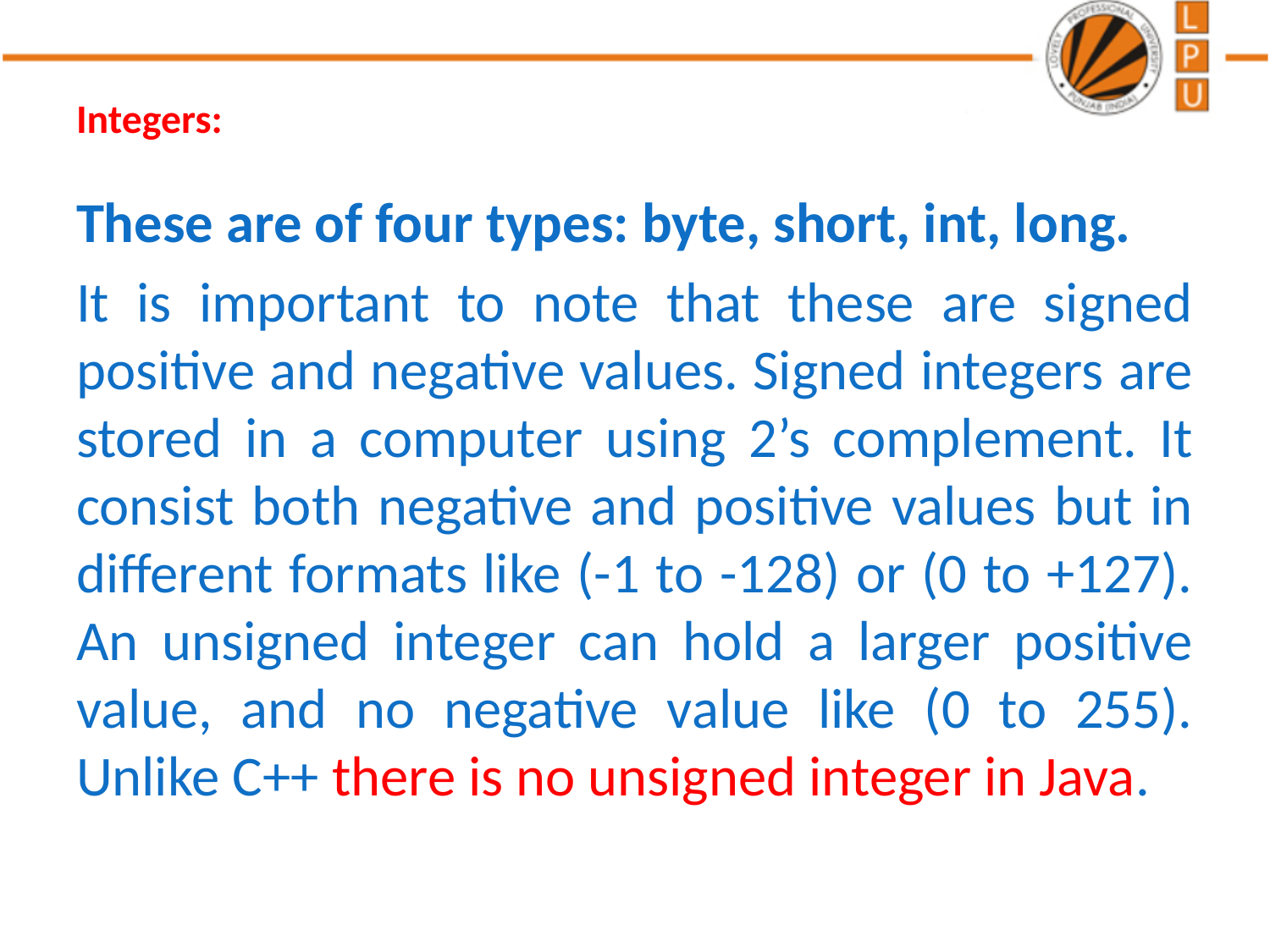

# Integers:
These are of four types: byte, short, int, long.
It is important to note that these are signed positive and negative values. Signed integers are stored in a computer using 2’s complement. It consist both negative and positive values but in different formats like (-1 to -128) or (0 to +127). An unsigned integer can hold a larger positive value, and no negative value like (0 to 255). Unlike C++ there is no unsigned integer in Java.